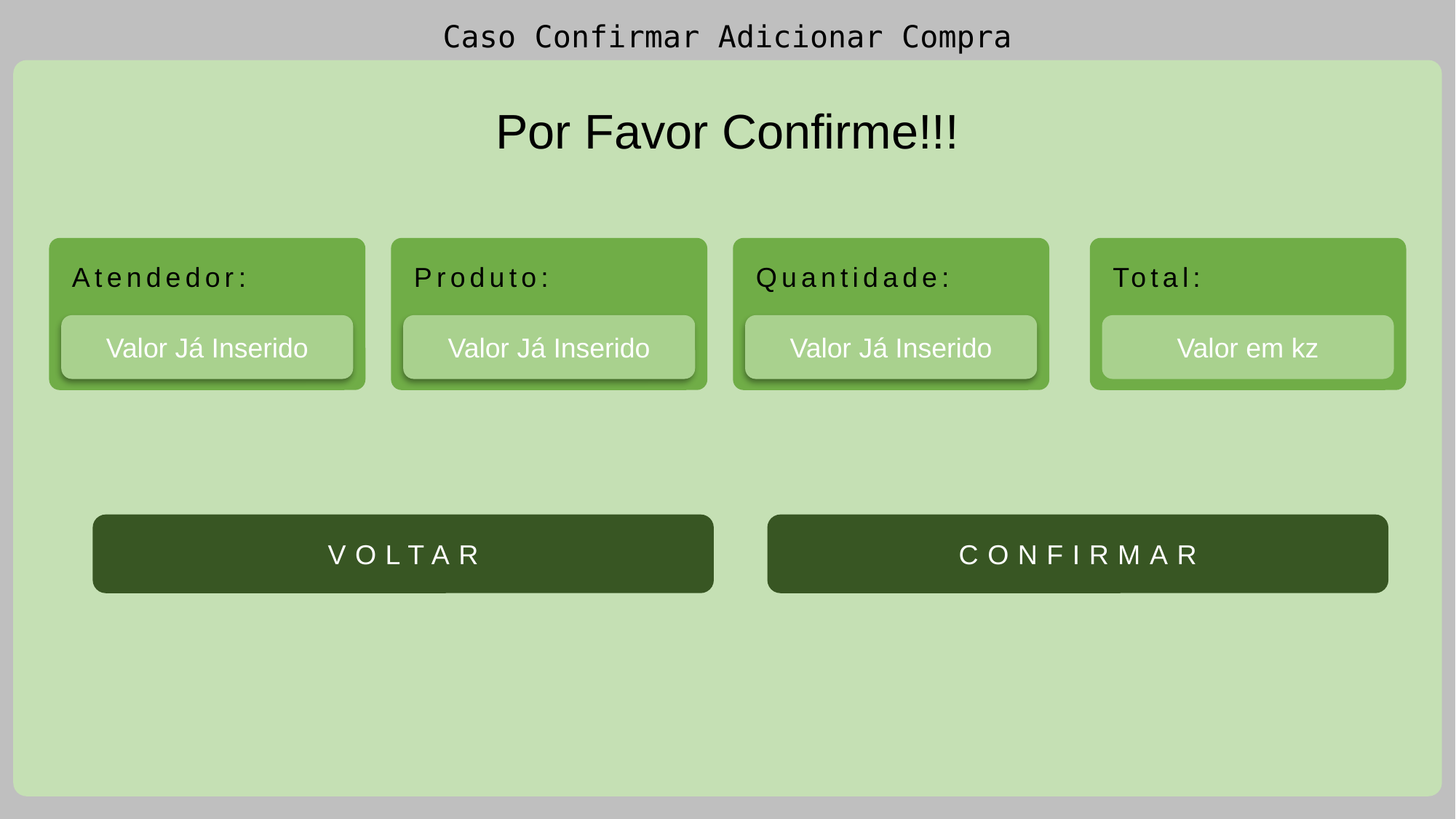

Caso Confirmar Adicionar Compra

Por Favor Confirme!!!

Total:
Valor em kz

Quantidade:
Valor Já Inserido

Produto:
Valor Já Inserido

Atendedor:
Valor Já Inserido
CONFIRMAR
VOLTAR